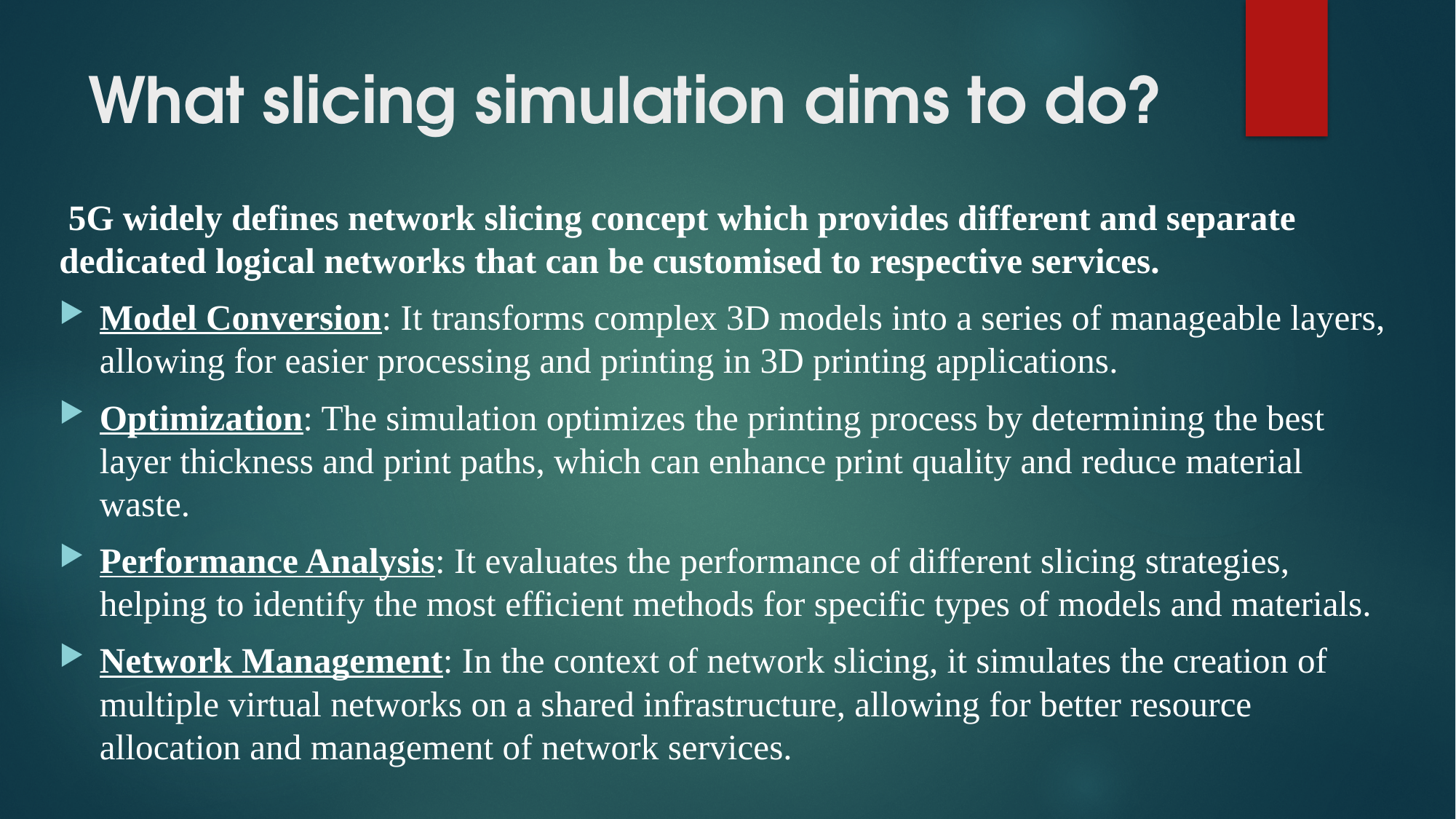

# What slicing simulation aims to do?
 5G widely defines network slicing concept which provides different and separate dedicated logical networks that can be customised to respective services.
Model Conversion: It transforms complex 3D models into a series of manageable layers, allowing for easier processing and printing in 3D printing applications.
Optimization: The simulation optimizes the printing process by determining the best layer thickness and print paths, which can enhance print quality and reduce material waste.
Performance Analysis: It evaluates the performance of different slicing strategies, helping to identify the most efficient methods for specific types of models and materials.
Network Management: In the context of network slicing, it simulates the creation of multiple virtual networks on a shared infrastructure, allowing for better resource allocation and management of network services.